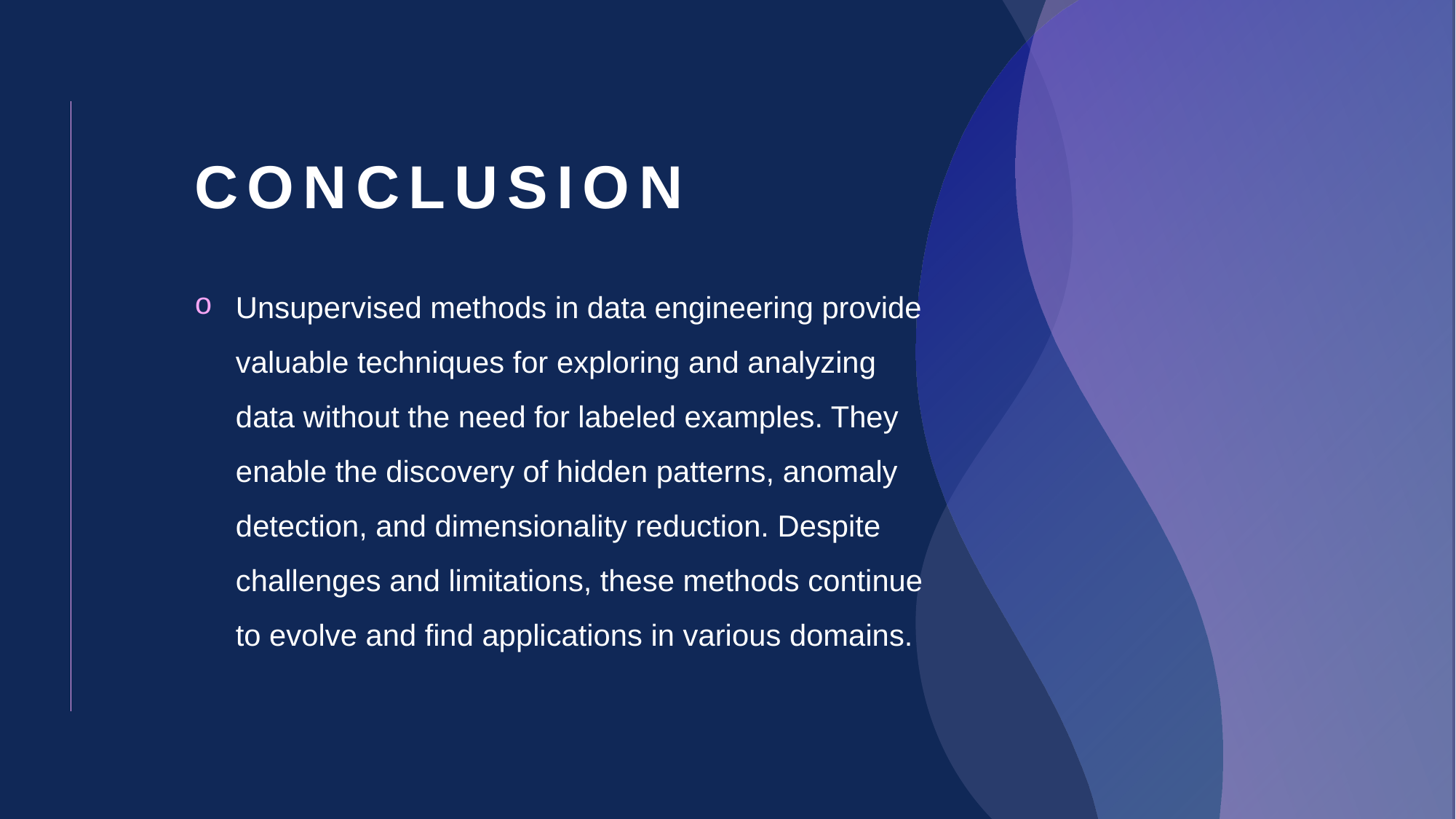

# Conclusion
Unsupervised methods in data engineering provide valuable techniques for exploring and analyzing data without the need for labeled examples. They enable the discovery of hidden patterns, anomaly detection, and dimensionality reduction. Despite challenges and limitations, these methods continue to evolve and find applications in various domains.